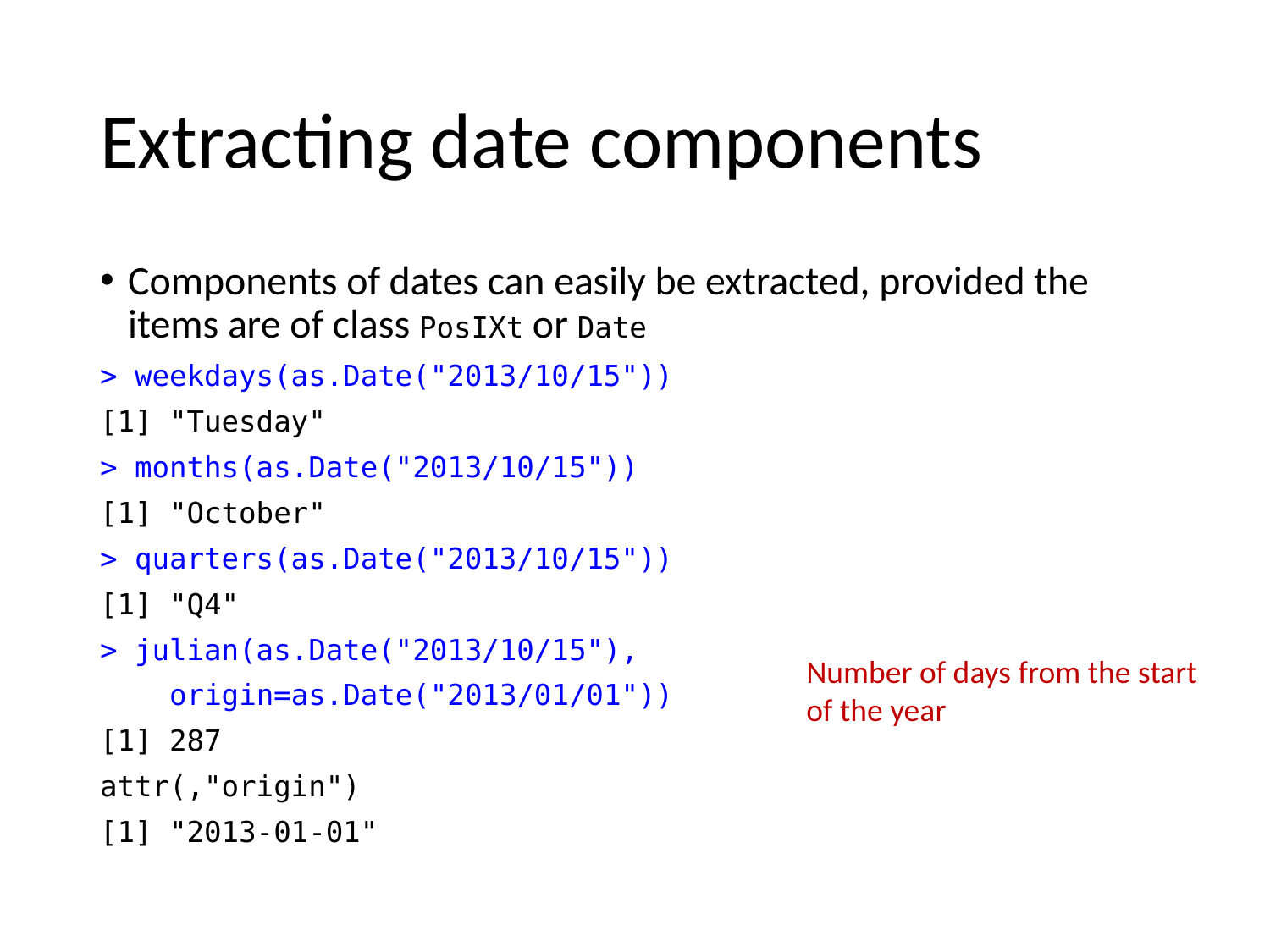

# Extracting date components
Components of dates can easily be extracted, provided the items are of class PosIXt or Date
> weekdays(as.Date("2013/10/15"))
[1] "Tuesday"
> months(as.Date("2013/10/15"))
[1] "October"
> quarters(as.Date("2013/10/15"))
[1] "Q4"
> julian(as.Date("2013/10/15"),
    origin=as.Date("2013/01/01"))
[1] 287
attr(,"origin")
[1] "2013-01-01"
Number of days from the start of the year